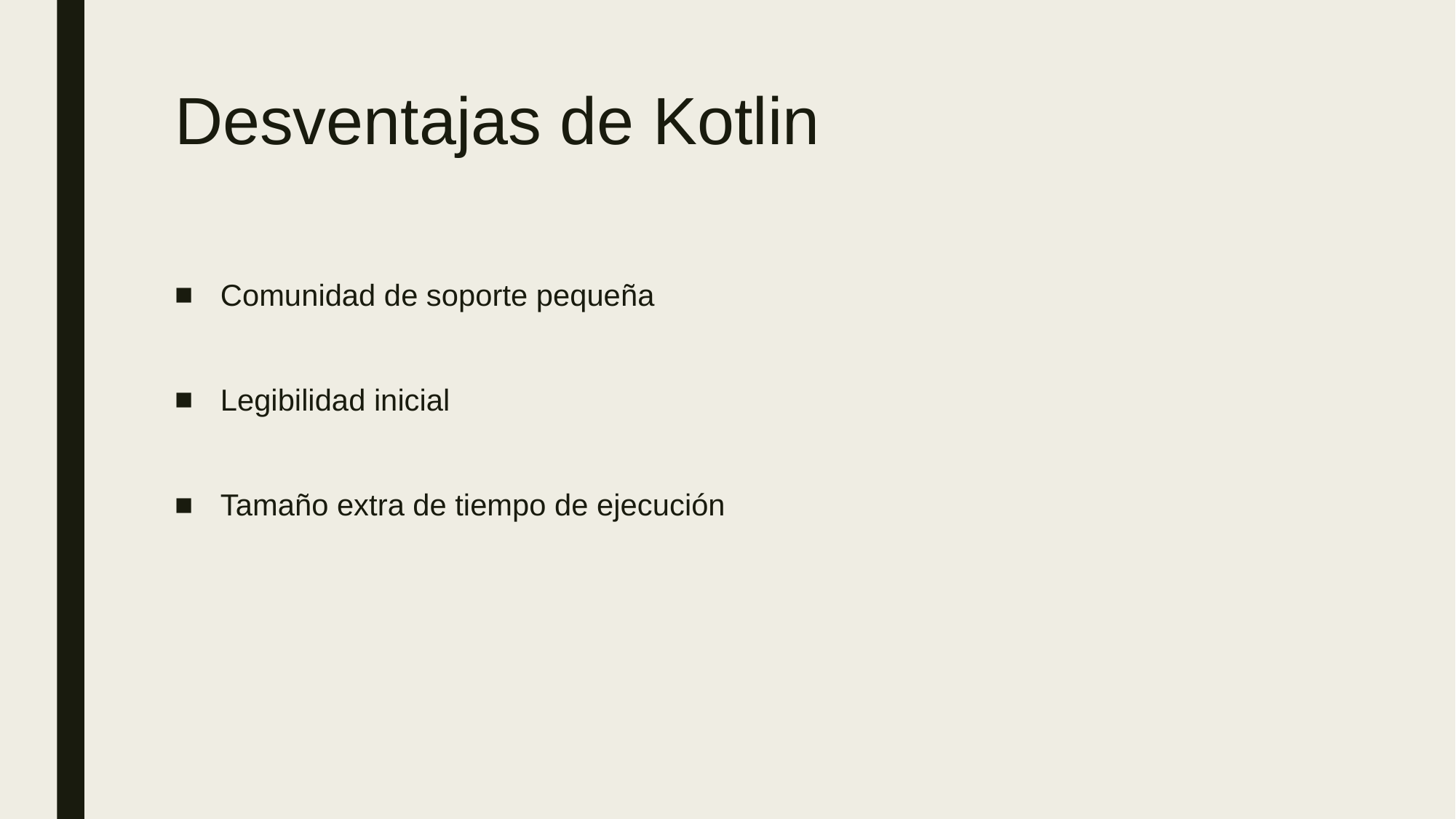

# Desventajas de Kotlin
Comunidad de soporte pequeña

Legibilidad inicial

Tamaño extra de tiempo de ejecución